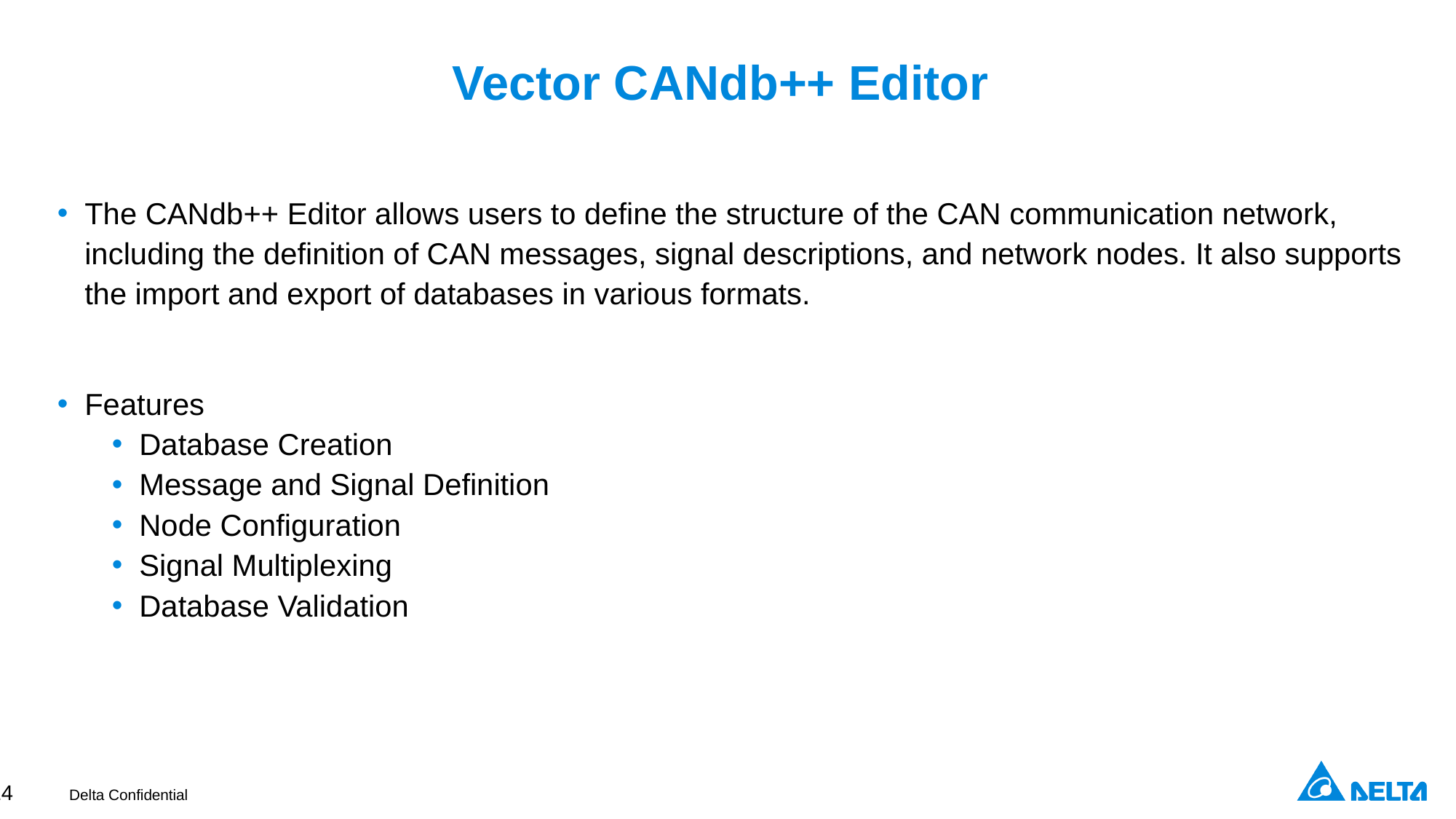

# Vector CANdb++ Editor

The CANdb++ Editor allows users to define the structure of the CAN communication network, including the definition of CAN messages, signal descriptions, and network nodes. It also supports the import and export of databases in various formats.

Features
Database Creation
Message and Signal Definition
Node Configuration
Signal Multiplexing
Database Validation